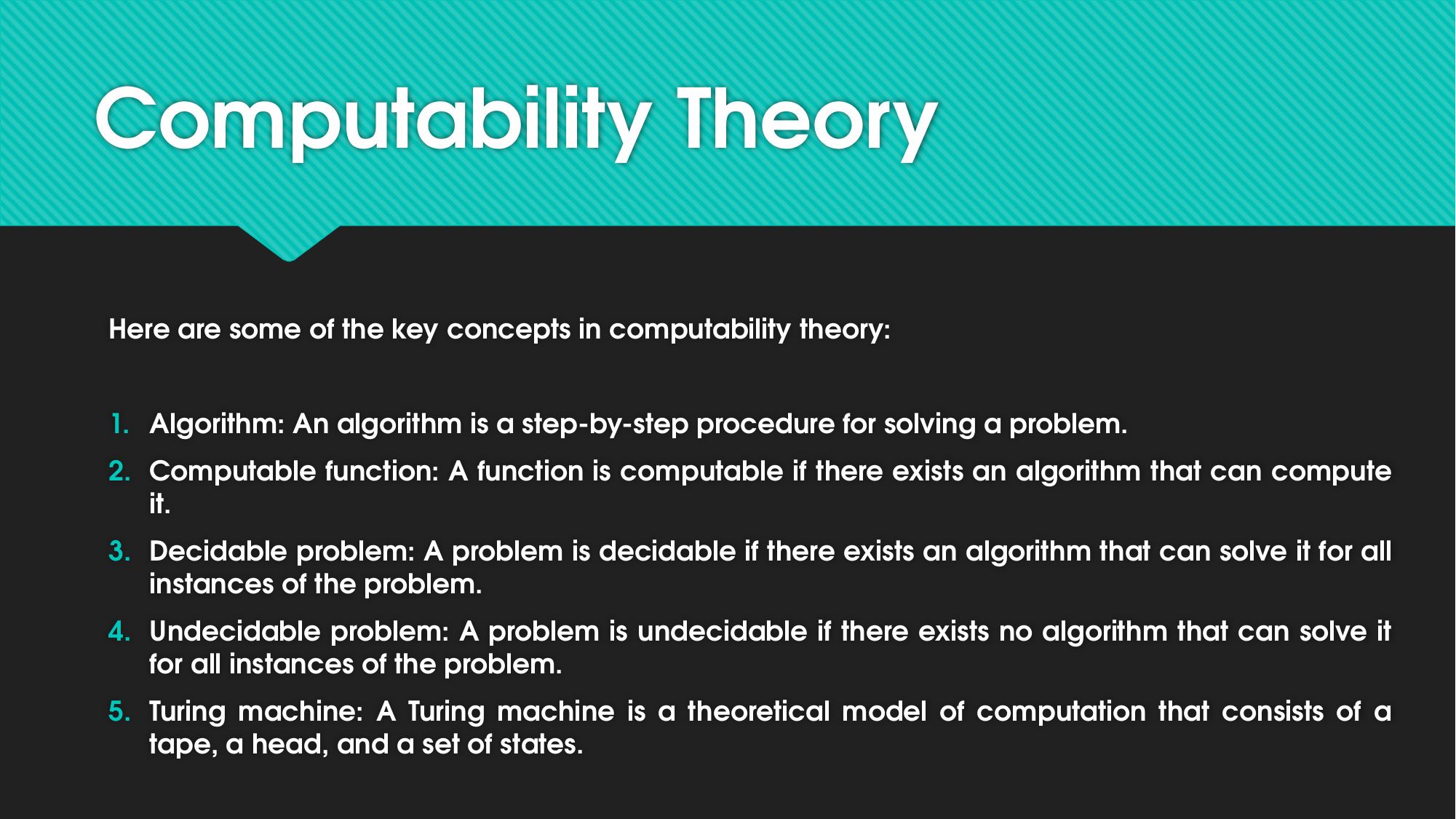

# Computability Theory
Here are some of the key concepts in computability theory:

Algorithm: An algorithm is a step-by-step procedure for solving a problem.
Computable function: A function is computable if there exists an algorithm that can compute it.
Decidable problem: A problem is decidable if there exists an algorithm that can solve it for all instances of the problem.
Undecidable problem: A problem is undecidable if there exists no algorithm that can solve it for all instances of the problem.
Turing machine: A Turing machine is a theoretical model of computation that consists of a tape, a head, and a set of states.